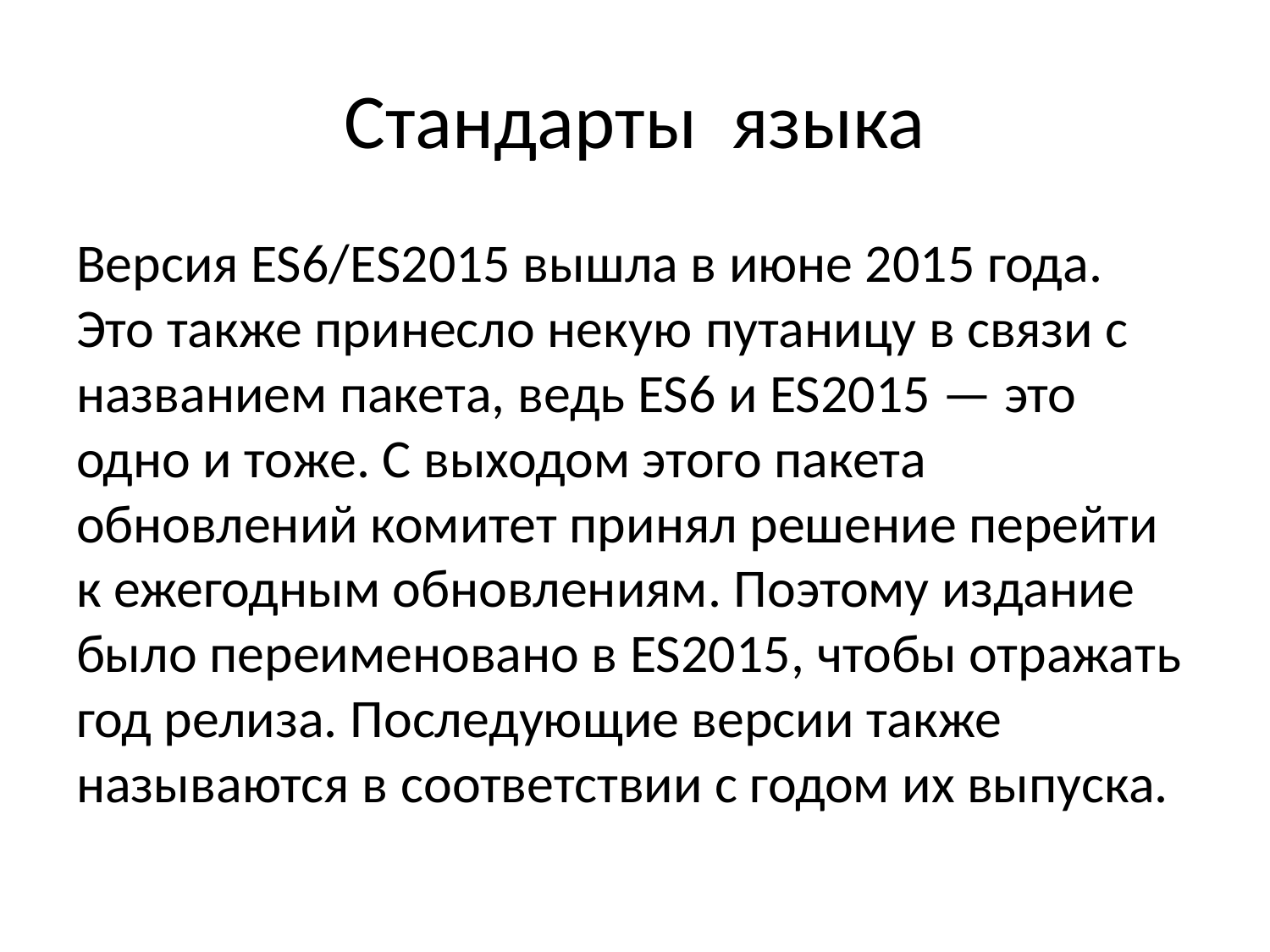

# Стандарты  языка
Версия ES6/ES2015 вышла в июне 2015 года. Это также принесло некую путаницу в связи с названием пакета, ведь ES6 и ES2015 — это одно и тоже. С выходом этого пакета обновлений комитет принял решение перейти к ежегодным обновлениям. Поэтому издание было переименовано в ES2015, чтобы отражать год релиза. Последующие версии также называются в соответствии с годом их выпуска.